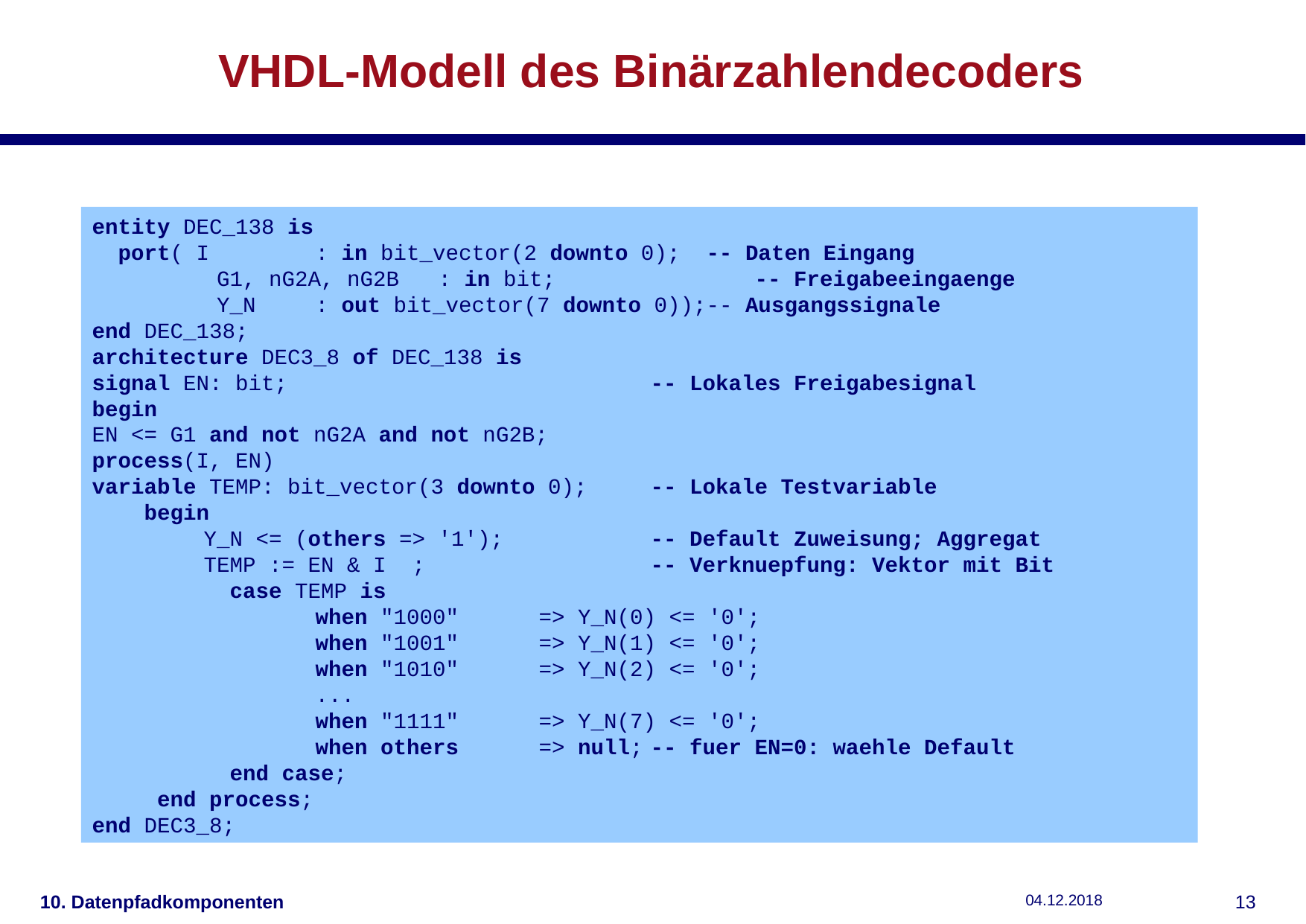

# VHDL-Modell des Binärzahlendecoders
entity DEC_138 is
  port( I	: in bit_vector(2 downto 0);  -- Daten Eingang
	 G1, nG2A, nG2B   : in bit;  	        -- Freigabeeingaenge
	 Y_N	: out bit_vector(7 downto 0));-- Ausgangssignale
end DEC_138;
architecture DEC3_8 of DEC_138 is
signal EN: bit;				-- Lokales Freigabesignal
begin
EN <= G1 and not nG2A and not nG2B;
process(I, EN)
variable TEMP: bit_vector(3 downto 0);	-- Lokale Testvariable
    begin
	Y_N <= (others => '1');		-- Default Zuweisung; Aggregat
	TEMP := EN & I  ;      		-- Verknuepfung: Vektor mit Bit
	  case TEMP is
		when "1000" 	=> Y_N(0) <= '0';
		when "1001" 	=> Y_N(1) <= '0';
		when "1010" 	=> Y_N(2) <= '0';
		...
		when "1111" 	=> Y_N(7) <= '0';
		when others 	=> null;	-- fuer EN=0: waehle Default
	  end case;
     end process;
end DEC3_8;
10. Datenpfadkomponenten
04.12.2018
13